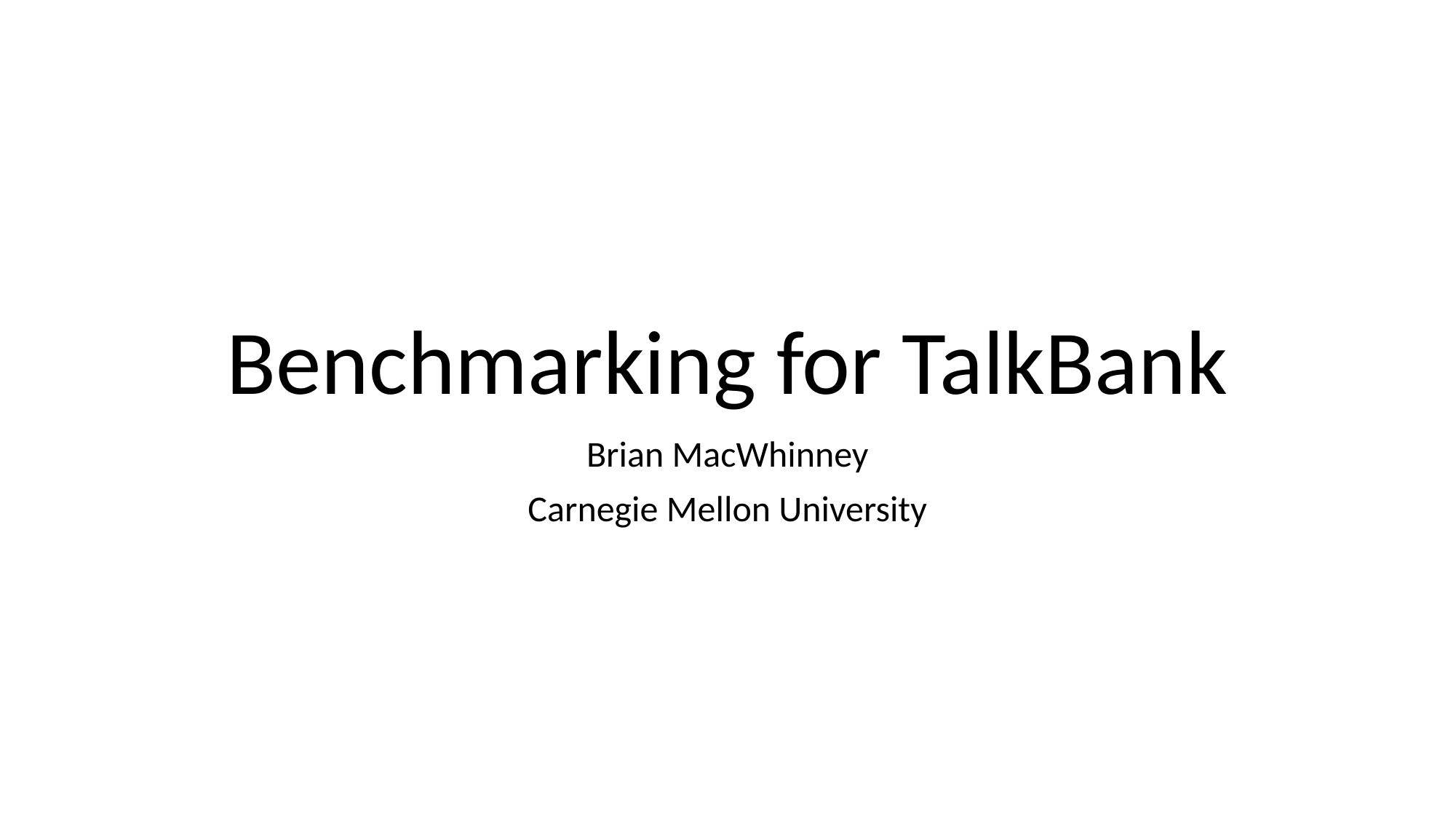

# Benchmarking for TalkBank
Brian MacWhinney
Carnegie Mellon University